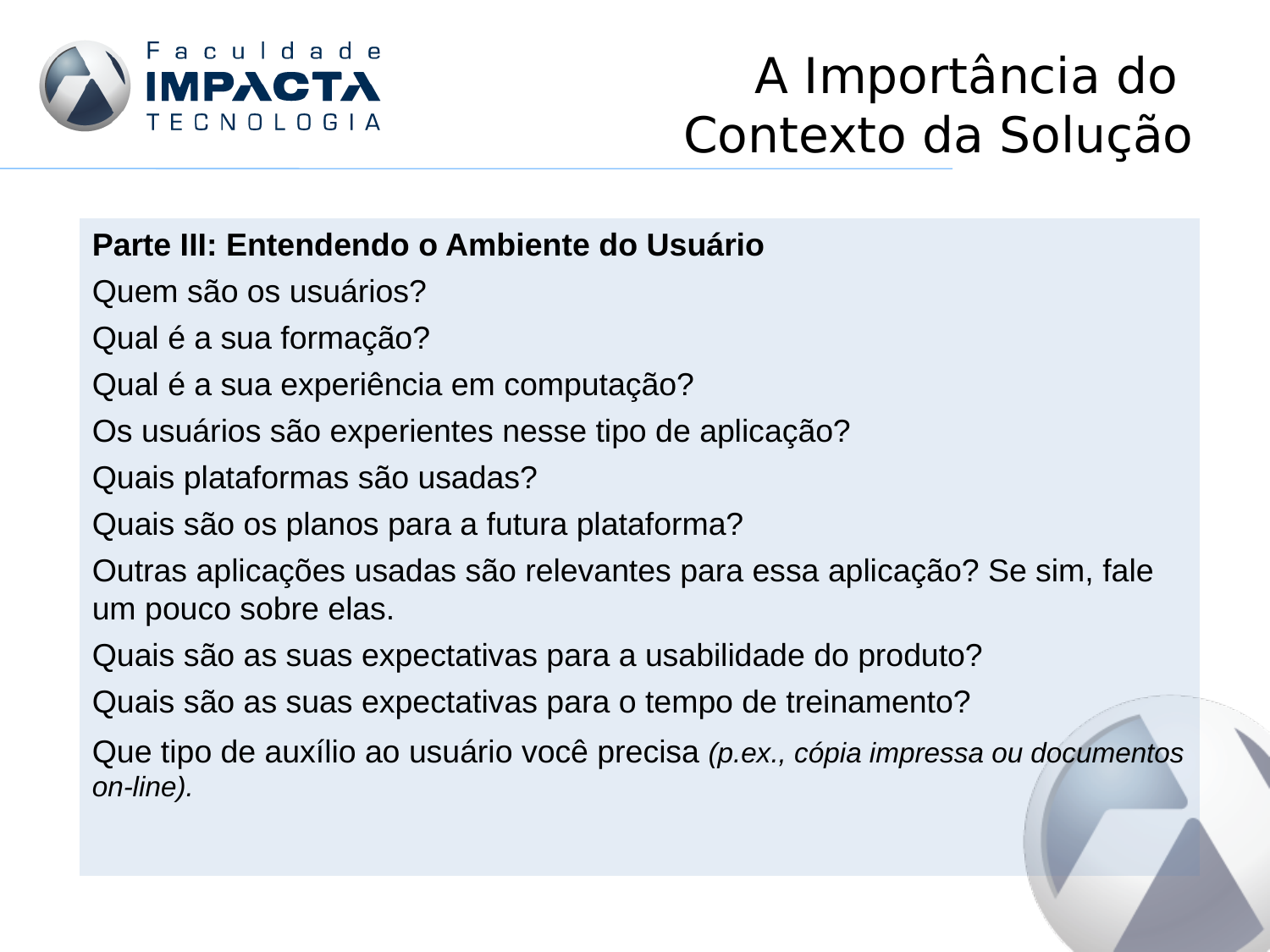

# A Importância do Contexto da Solução
Parte III: Entendendo o Ambiente do Usuário
Quem são os usuários?
Qual é a sua formação?
Qual é a sua experiência em computação?
Os usuários são experientes nesse tipo de aplicação?
Quais plataformas são usadas?
Quais são os planos para a futura plataforma?
Outras aplicações usadas são relevantes para essa aplicação? Se sim, fale um pouco sobre elas.
Quais são as suas expectativas para a usabilidade do produto?
Quais são as suas expectativas para o tempo de treinamento?
Que tipo de auxílio ao usuário você precisa (p.ex., cópia impressa ou documentos on-line).